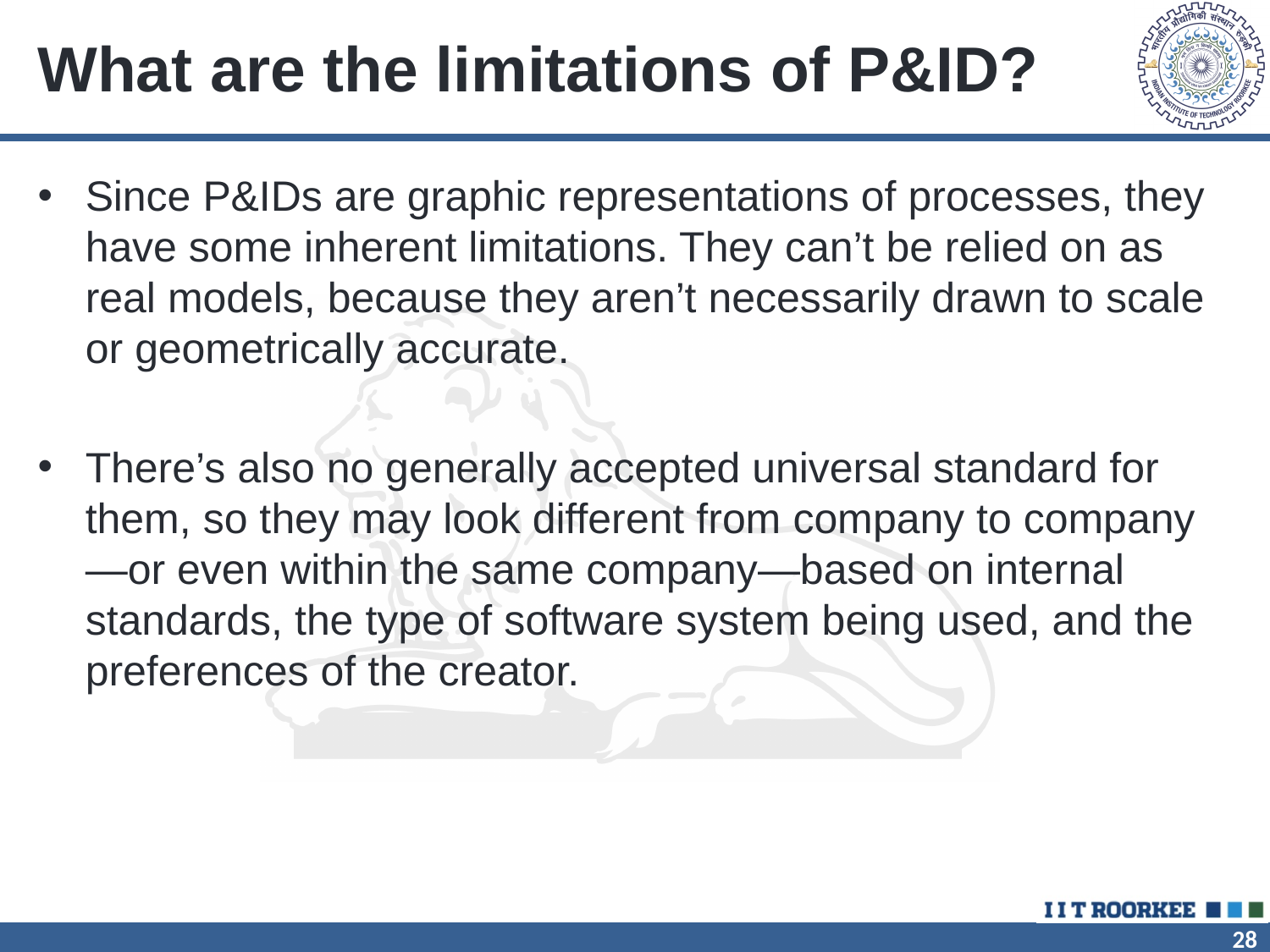

# What are the limitations of P&ID?
Since P&IDs are graphic representations of processes, they have some inherent limitations. They can’t be relied on as real models, because they aren’t necessarily drawn to scale or geometrically accurate.

There’s also no generally accepted universal standard for them, so they may look different from company to company—or even within the same company—based on internal standards, the type of software system being used, and the preferences of the creator.